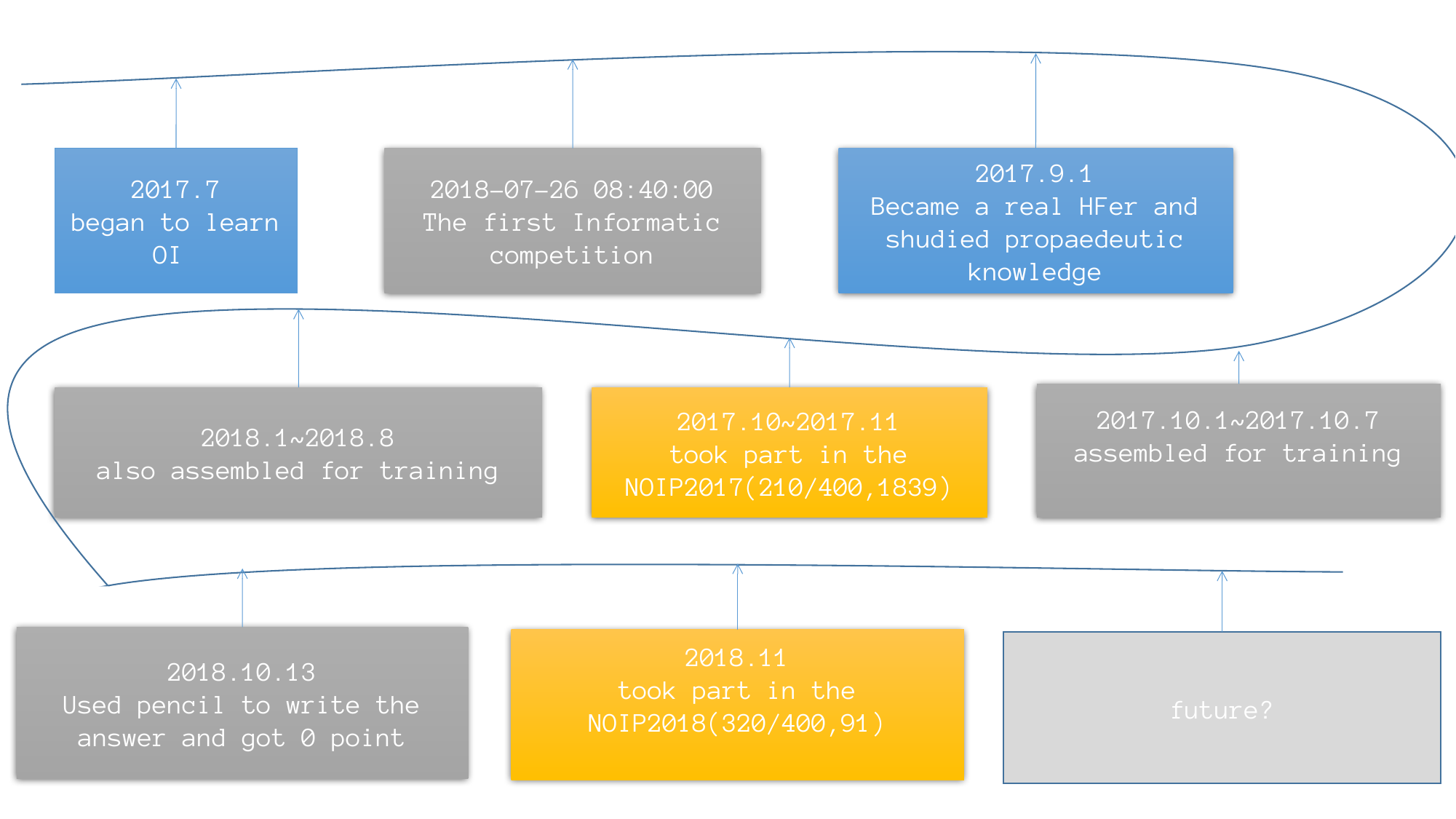

2017.7
began to learn OI
2018-07-26 08:40:00
The first Informatic competition
2017.9.1
Became a real HFer and shudied propaedeutic knowledge
2017.10.1~2017.10.7
assembled for training

2018.1~2018.8
also assembled for training
2017.10~2017.11
took part in the NOIP2017(210/400,1839)

2018.10.13
Used pencil to write the answer and got 0 point
2018.11
took part in the NOIP2018(320/400,91)

future?